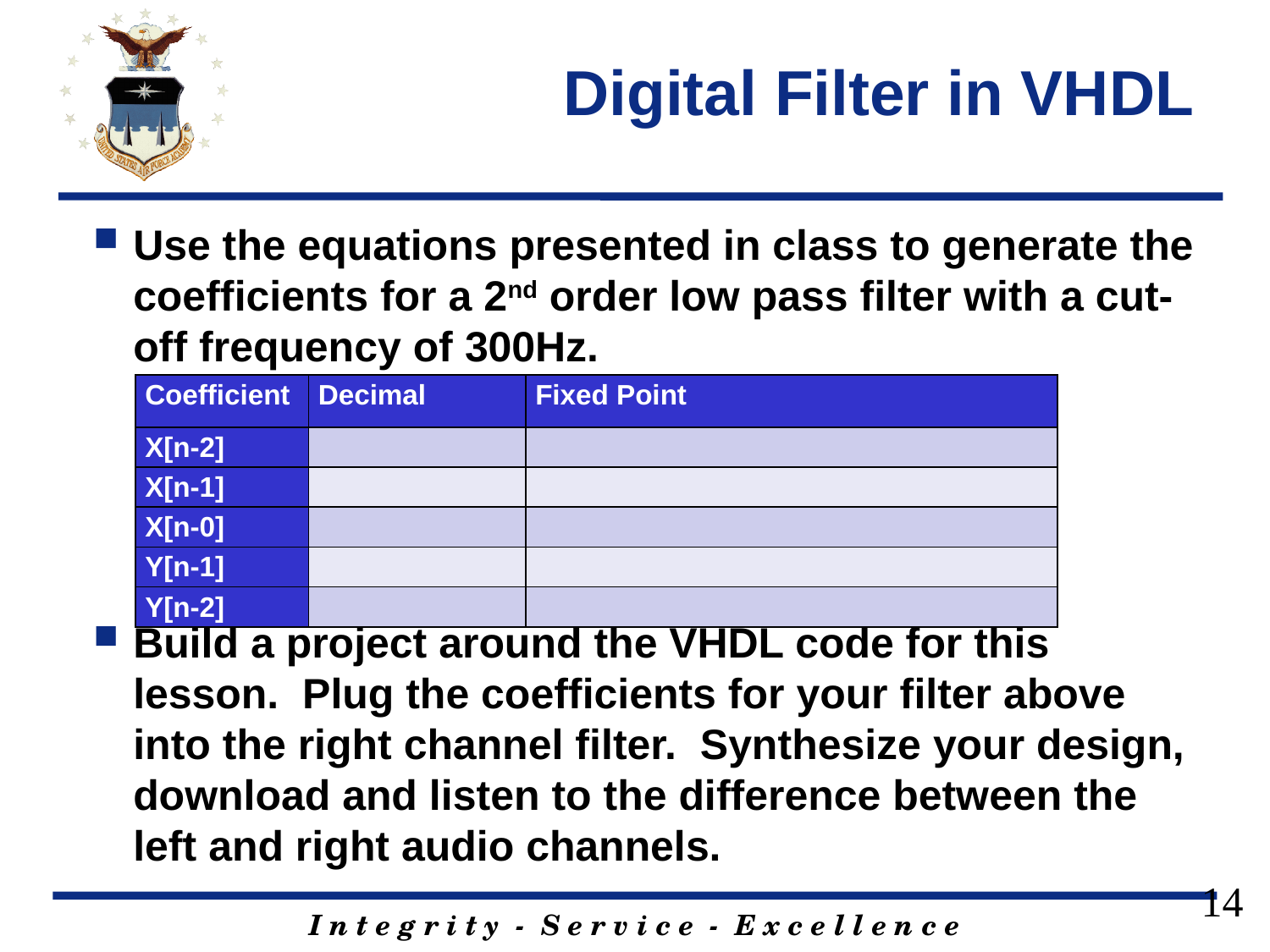

# Digital Filter in VHDL
Use the equations presented in class to generate the coefficients for a 2nd order low pass filter with a cut-off frequency of 300Hz.

Build a project around the VHDL code for this lesson.  Plug the coefficients for your filter above into the right channel filter.  Synthesize your design, download and listen to the difference between the left and right audio channels.
| Coefficient | Decimal | Fixed Point |
| --- | --- | --- |
| X[n-2] |  |  |
| X[n-1] |  |  |
| X[n-0] |  |  |
| Y[n-1] |  |  |
| Y[n-2] |  |  |
14